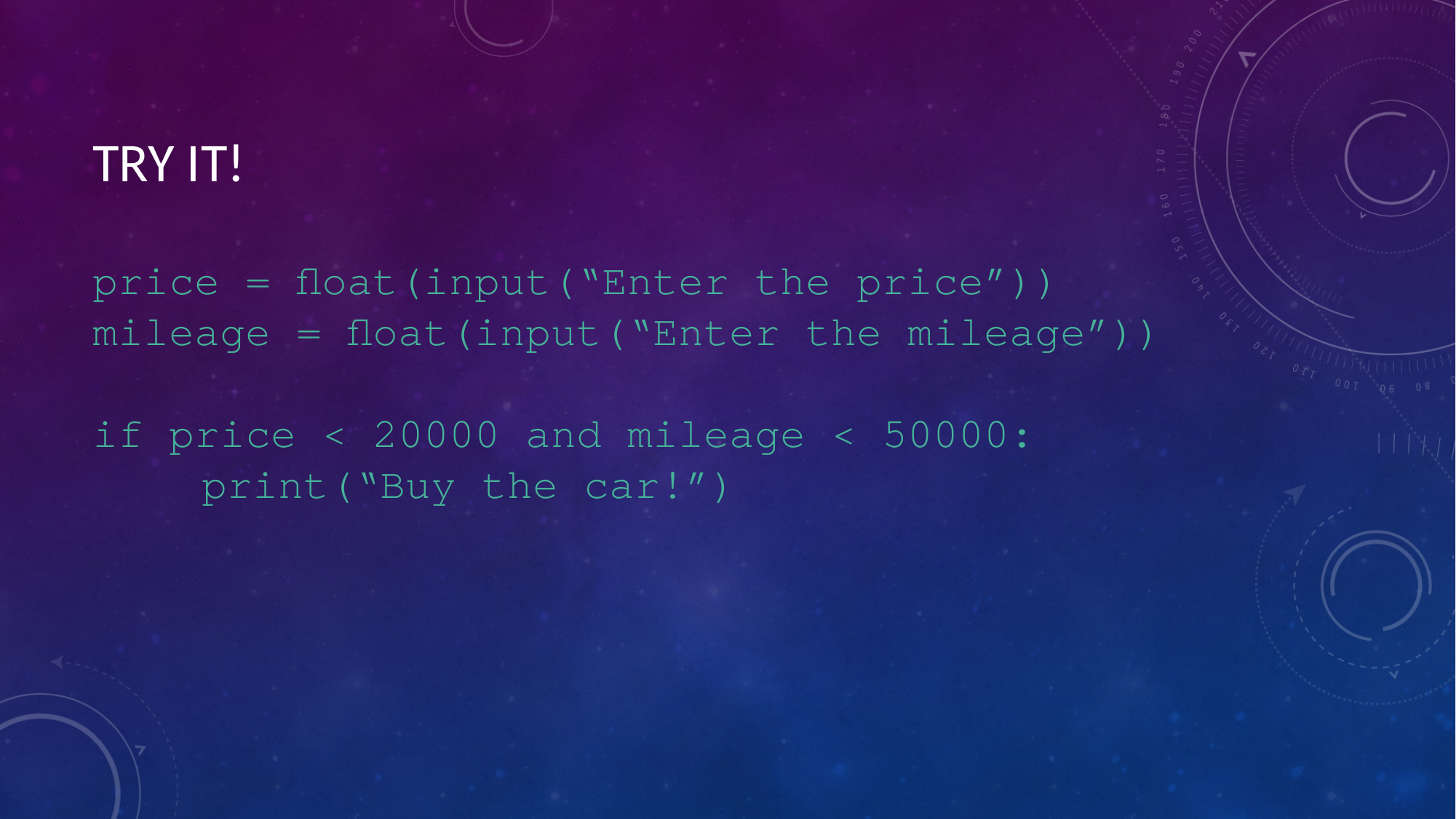

# Try IT!
price = float(input(“Enter the price”))
mileage = float(input(“Enter the mileage”))

if price < 20000 and mileage < 50000:
	print(“Buy the car!”)